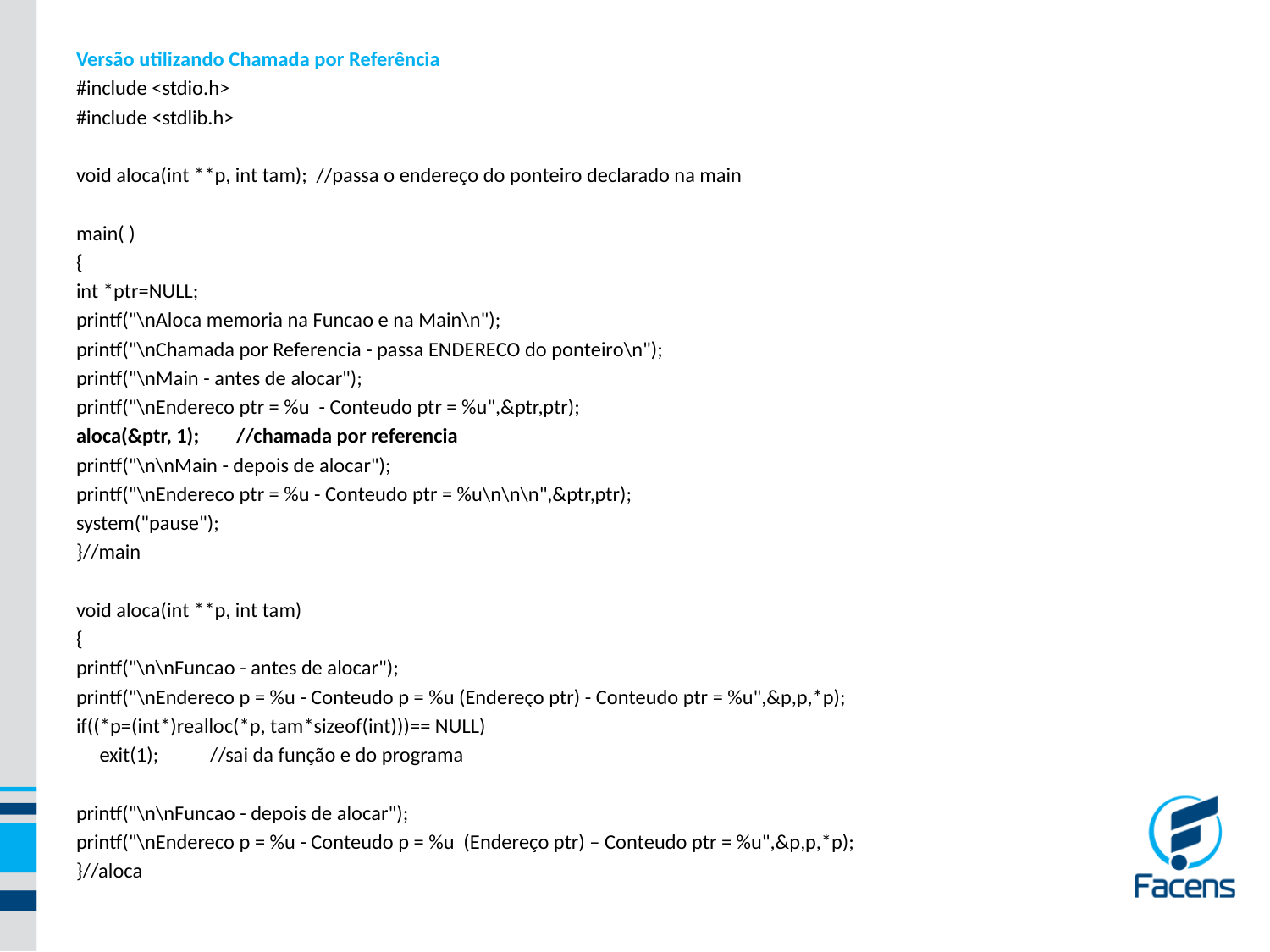

Versão utilizando Chamada por Referência
#include <stdio.h>
#include <stdlib.h>

void aloca(int **p, int tam);		//passa o endereço do ponteiro declarado na main

main( )
{
int *ptr=NULL;
printf("\nAloca memoria na Funcao e na Main\n");
printf("\nChamada por Referencia - passa ENDERECO do ponteiro\n");
printf("\nMain - antes de alocar");
printf("\nEndereco ptr = %u  - Conteudo ptr = %u",&ptr,ptr);
aloca(&ptr, 1);					//chamada por referencia
printf("\n\nMain - depois de alocar");
printf("\nEndereco ptr = %u - Conteudo ptr = %u\n\n\n",&ptr,ptr);
system("pause");
}//main

void aloca(int **p, int tam)
{
printf("\n\nFuncao - antes de alocar");
printf("\nEndereco p = %u - Conteudo p = %u (Endereço ptr) - Conteudo ptr = %u",&p,p,*p);
if((*p=(int*)realloc(*p, tam*sizeof(int)))== NULL)
     exit(1);           //sai da função e do programa

printf("\n\nFuncao - depois de alocar");
printf("\nEndereco p = %u - Conteudo p = %u  (Endereço ptr) – Conteudo ptr = %u",&p,p,*p);
}//aloca